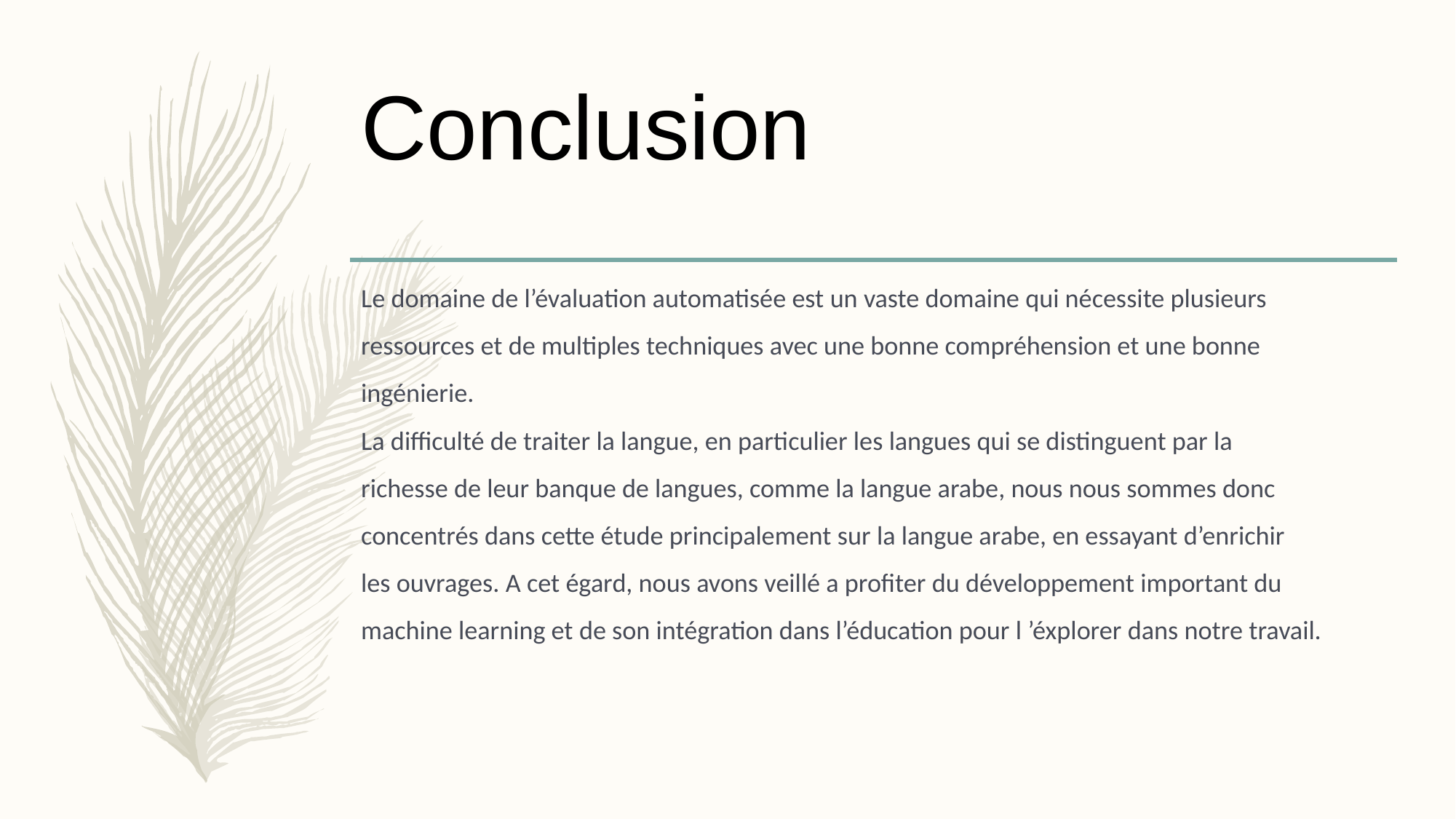

# Conclusion
Le domaine de l’évaluation automatisée est un vaste domaine qui nécessite plusieurs
ressources et de multiples techniques avec une bonne compréhension et une bonne
ingénierie.
La difficulté de traiter la langue, en particulier les langues qui se distinguent par la
richesse de leur banque de langues, comme la langue arabe, nous nous sommes donc
concentrés dans cette étude principalement sur la langue arabe, en essayant d’enrichir
les ouvrages. A cet égard, nous avons veillé a profiter du développement important du
machine learning et de son intégration dans l’éducation pour l ’éxplorer dans notre travail.